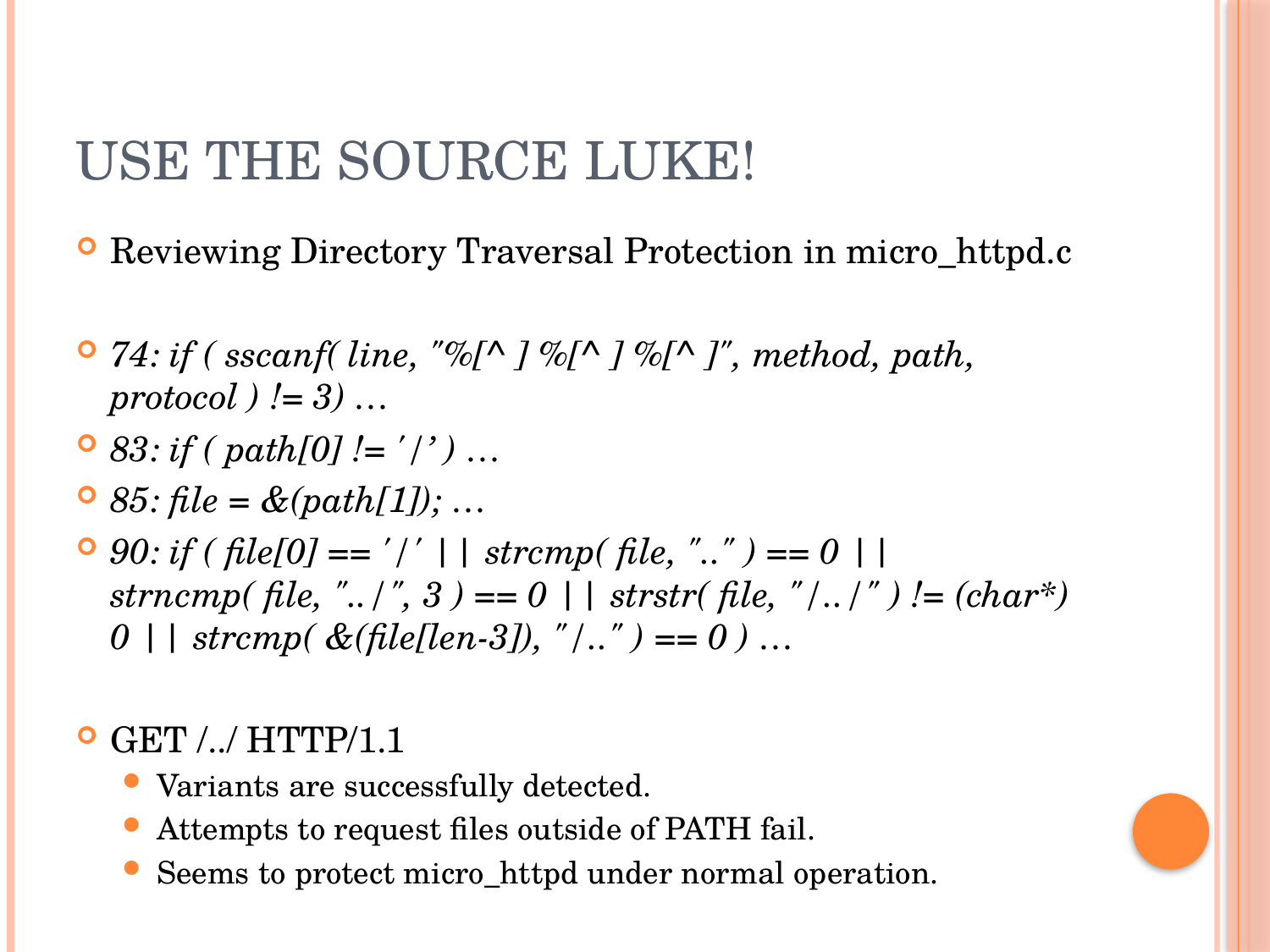

# Use the Source Luke!
Reviewing Directory Traversal Protection in micro_httpd.c

74: if ( sscanf( line, "%[^ ] %[^ ] %[^ ]", method, path, protocol ) != 3) …
83: if ( path[0] != '/’ ) …
85: file = &(path[1]); …
90: if ( file[0] == '/' || strcmp( file, ".." ) == 0 || strncmp( file, "../", 3 ) == 0 || strstr( file, "/../" ) != (char*) 0 || strcmp( &(file[len-3]), "/.." ) == 0 ) …

GET /../ HTTP/1.1
Variants are successfully detected.
Attempts to request files outside of PATH fail.
Seems to protect micro_httpd under normal operation.